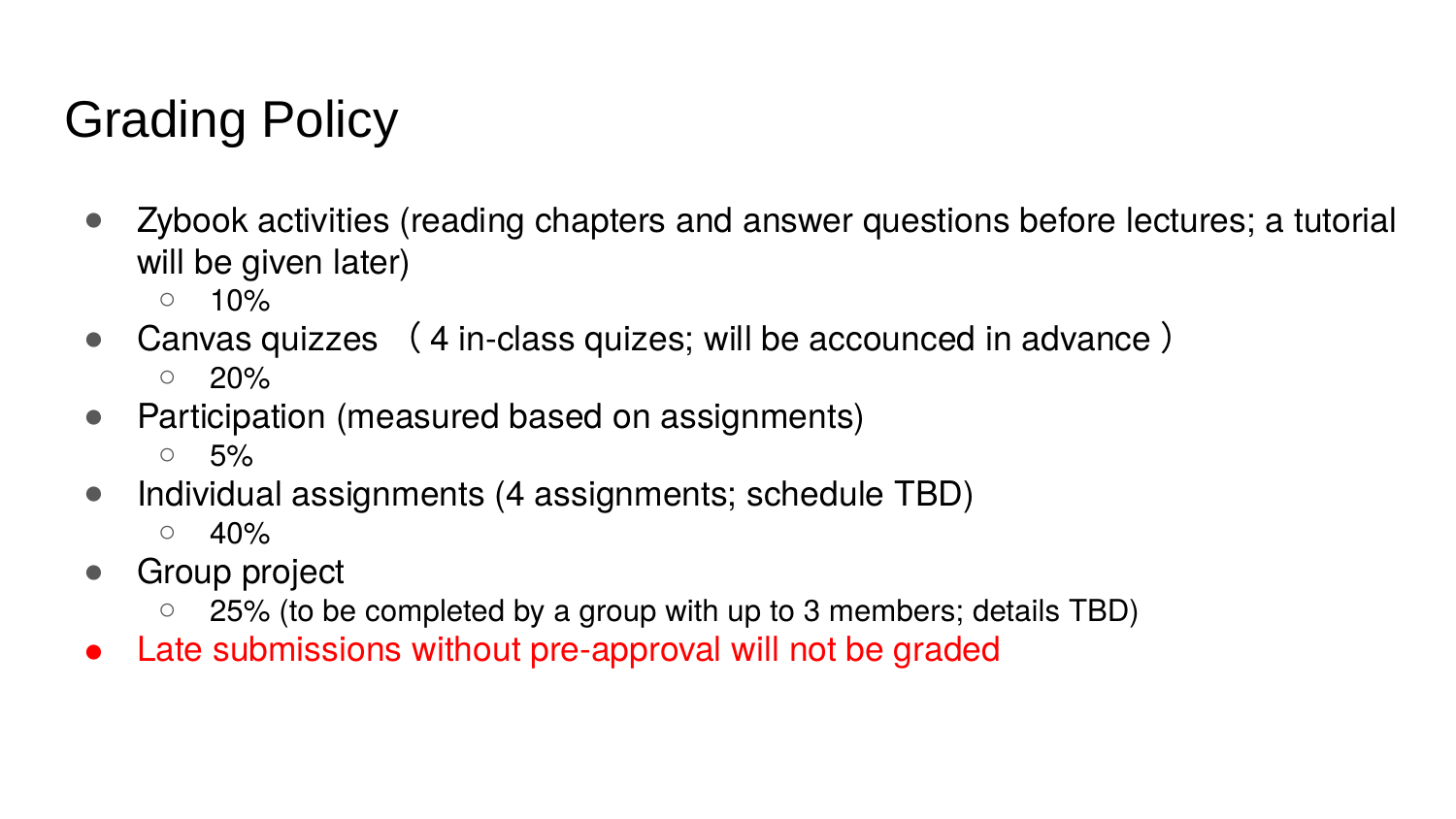

# Grading Policy
Zybook activities (reading chapters and answer questions before lectures; a tutorial will be given later)
10%
Canvas quizzes（4 in-class quizes; will be accounced in advance）
20%
Participation (measured based on assignments)
5%
Individual assignments (4 assignments; schedule TBD)
40%
Group project
25% (to be completed by a group with up to 3 members; details TBD)
Late submissions without pre-approval will not be graded